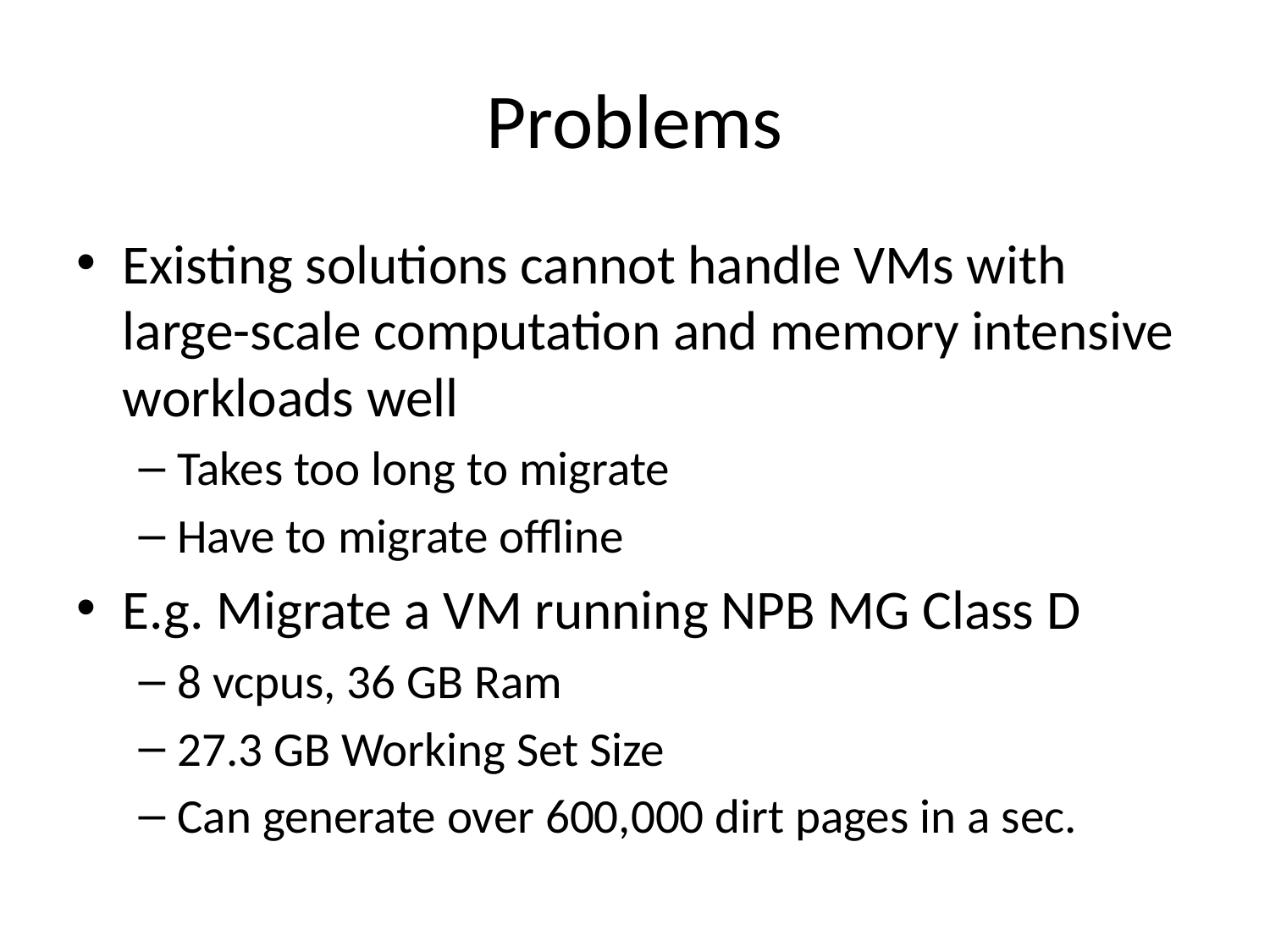

# Problems
Existing solutions cannot handle VMs with large-scale computation and memory intensive workloads well
Takes too long to migrate
Have to migrate offline
E.g. Migrate a VM running NPB MG Class D
8 vcpus, 36 GB Ram
27.3 GB Working Set Size
Can generate over 600,000 dirt pages in a sec.